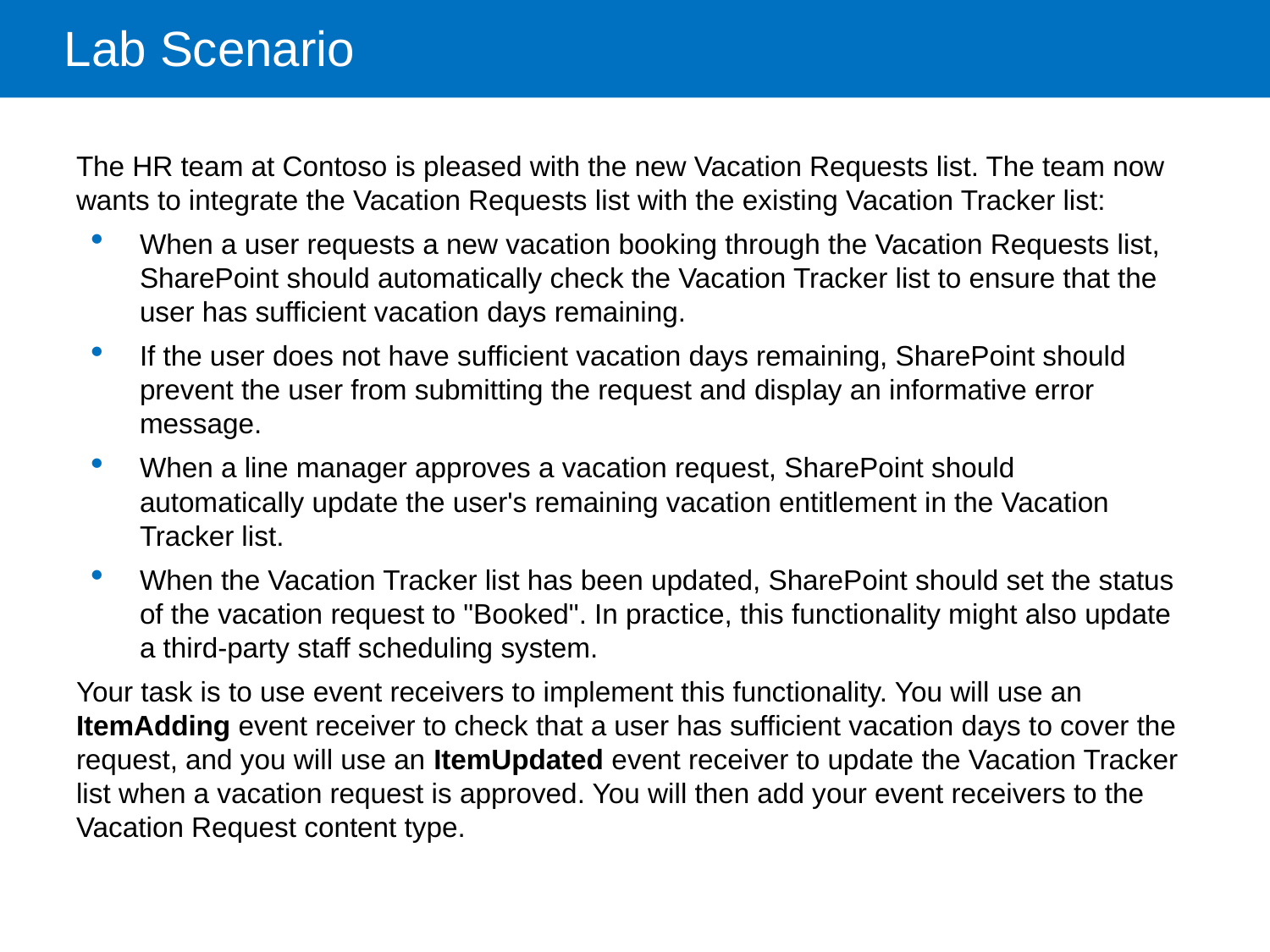

# Lab Scenario
The HR team at Contoso is pleased with the new Vacation Requests list. The team now wants to integrate the Vacation Requests list with the existing Vacation Tracker list:
When a user requests a new vacation booking through the Vacation Requests list, SharePoint should automatically check the Vacation Tracker list to ensure that the user has sufficient vacation days remaining.
If the user does not have sufficient vacation days remaining, SharePoint should prevent the user from submitting the request and display an informative error message.
When a line manager approves a vacation request, SharePoint should automatically update the user's remaining vacation entitlement in the Vacation Tracker list.
When the Vacation Tracker list has been updated, SharePoint should set the status of the vacation request to "Booked". In practice, this functionality might also update a third-party staff scheduling system.
Your task is to use event receivers to implement this functionality. You will use an ItemAdding event receiver to check that a user has sufficient vacation days to cover the request, and you will use an ItemUpdated event receiver to update the Vacation Tracker list when a vacation request is approved. You will then add your event receivers to the Vacation Request content type.